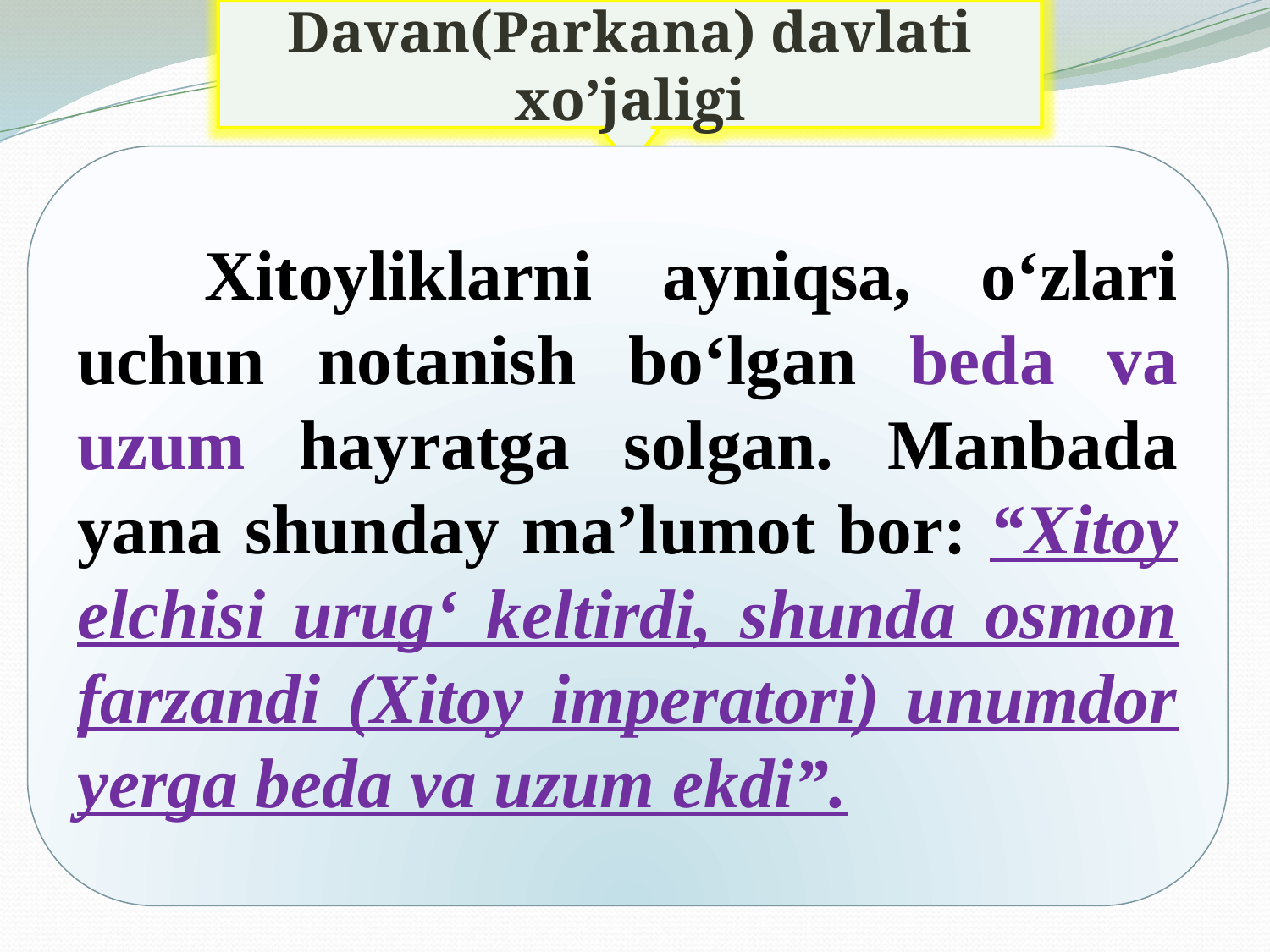

Davan(Parkana) davlati xo’jaligi
	Xitoyliklarni ayniqsa, o‘zlari uchun notanish bo‘lgan beda va uzum hayratga solgan. Manbada yana shunday ma’lumot bor: “Xitoy elchisi urug‘ keltirdi, shunda osmon farzandi (Xitoy imperatori) unumdor yerga beda va uzum ekdi”.